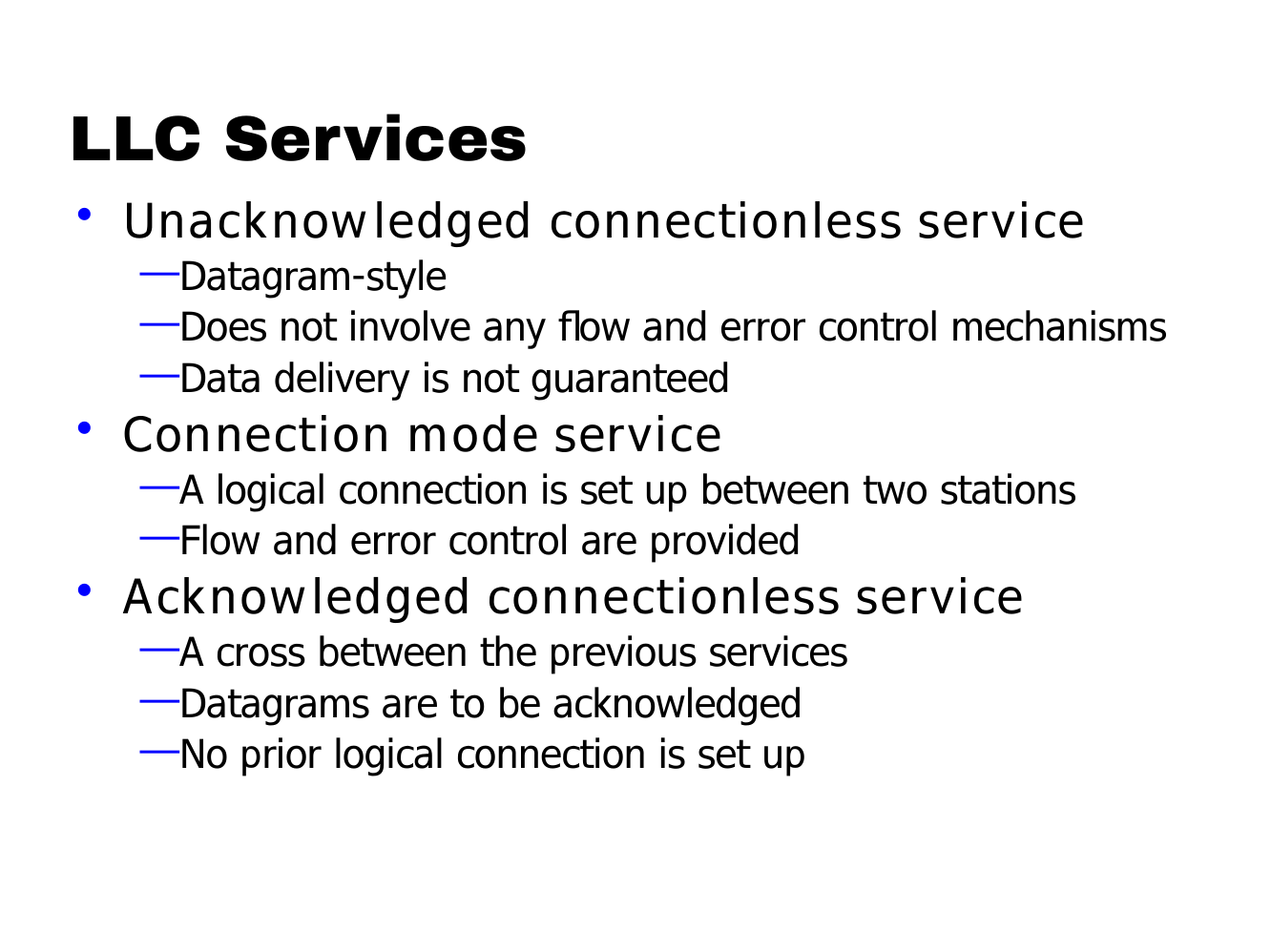

# LLC Services
Unacknowledged connectionless service
Datagram-style
Does not involve any flow and error control mechanisms
Data delivery is not guaranteed
Connection mode service
A logical connection is set up between two stations
Flow and error control are provided
Acknowledged connectionless service
A cross between the previous services
Datagrams are to be acknowledged
No prior logical connection is set up

14